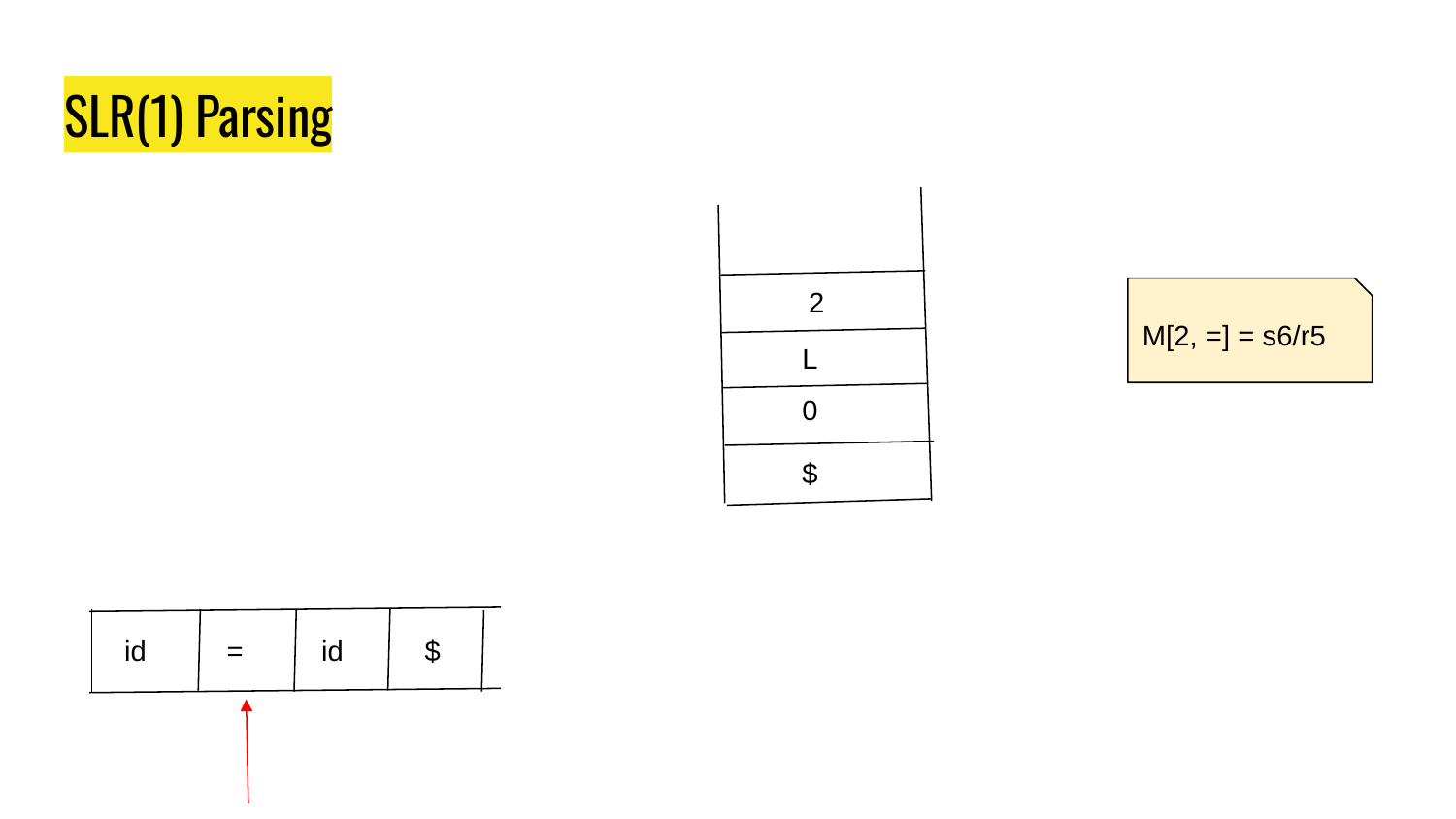

# SLR(1) Parsing
2
M[2, =] = s6/r5
L
0
$
$
=
id
id